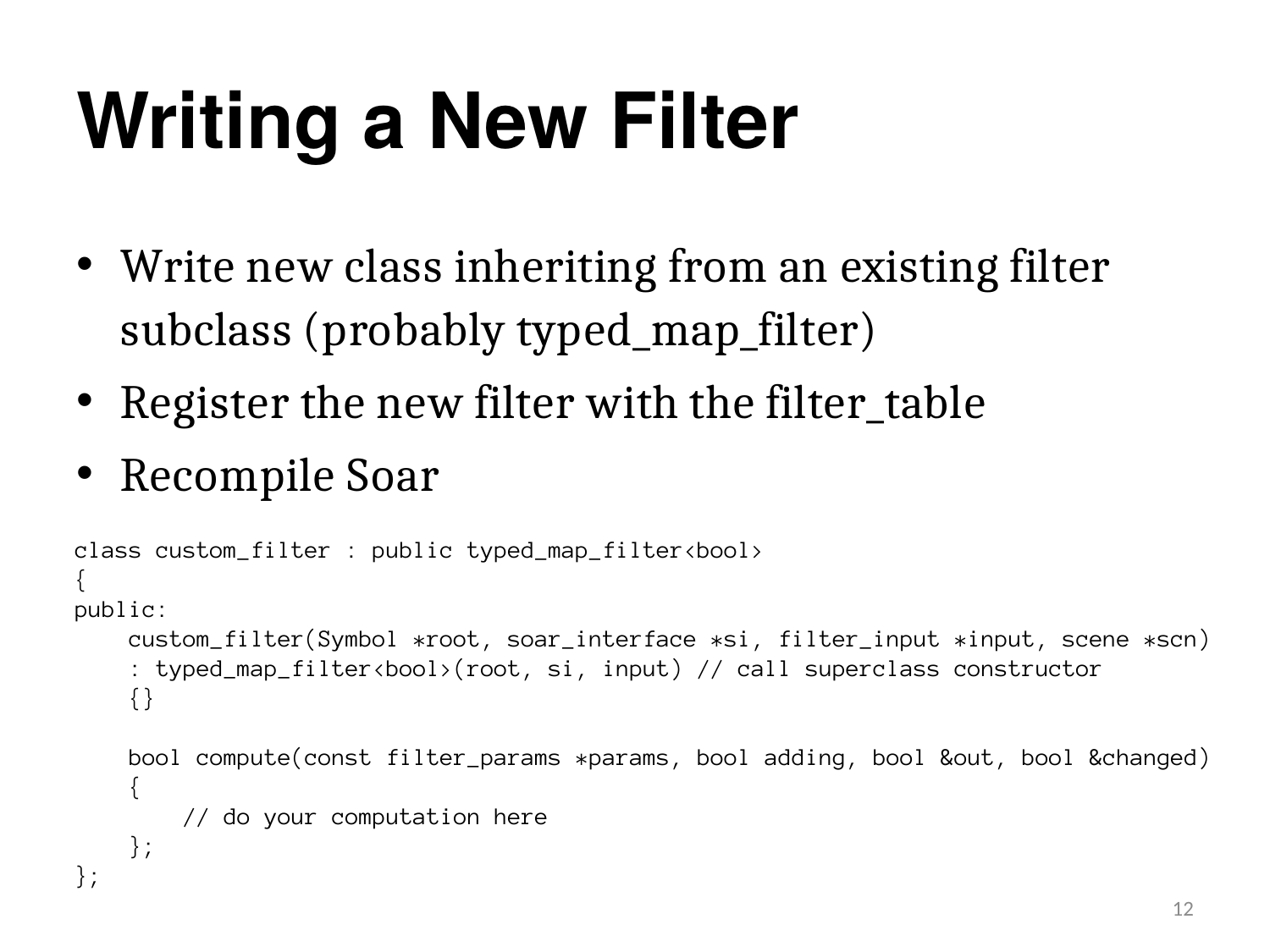

# Writing a New Filter
Write new class inheriting from an existing filter subclass (probably typed_map_filter)
Register the new filter with the filter_table
Recompile Soar
class custom_filter : public typed_map_filter<bool>
{
public:
    custom_filter(Symbol *root, soar_interface *si, filter_input *input, scene *scn)
    : typed_map_filter<bool>(root, si, input) // call superclass constructor
    {}

    bool compute(const filter_params *params, bool adding, bool &out, bool &changed)
    {
        // do your computation here
    };
};
12